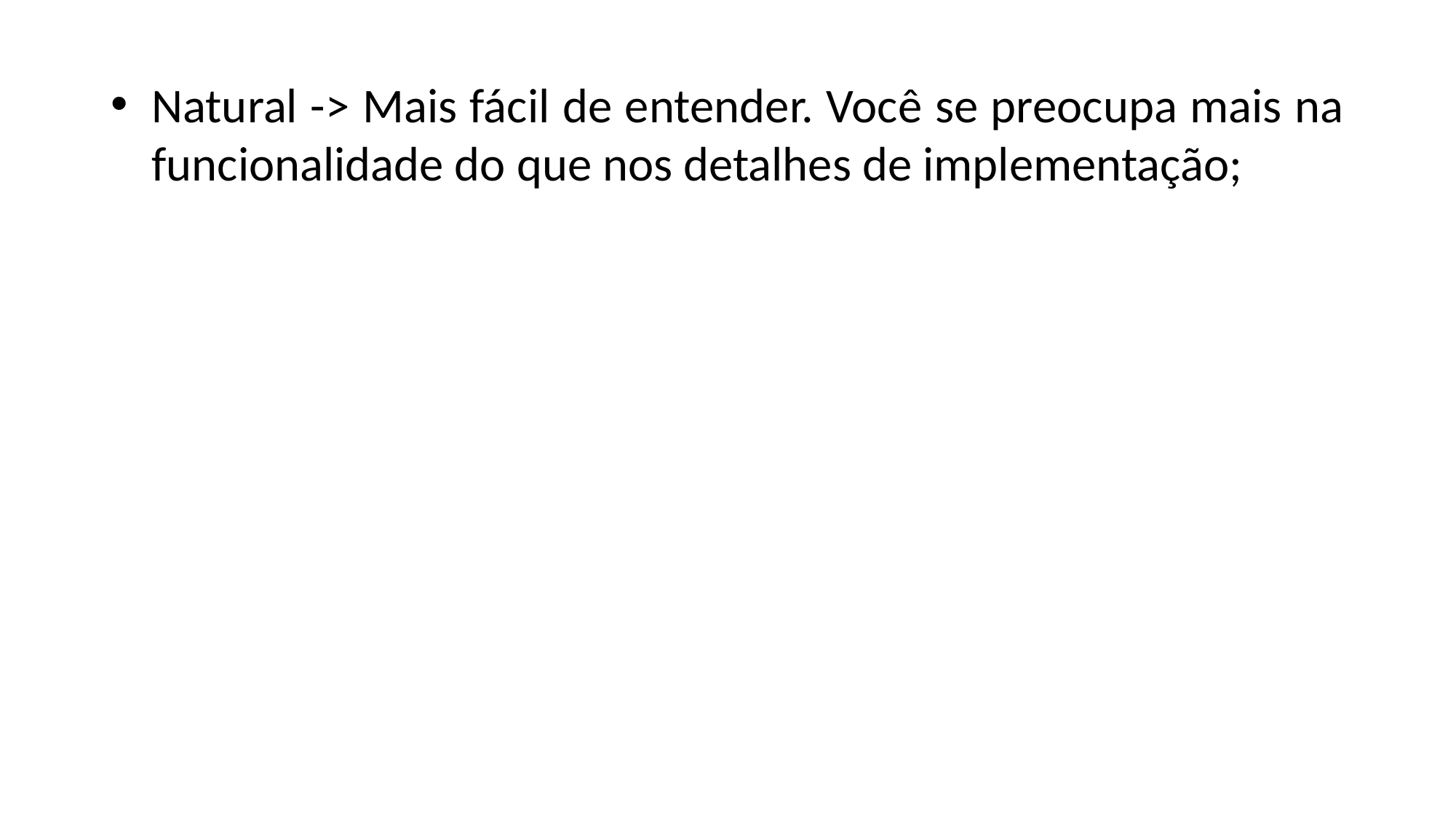

Natural -> Mais fácil de entender. Você se preocupa mais na funcionalidade do que nos detalhes de implementação;